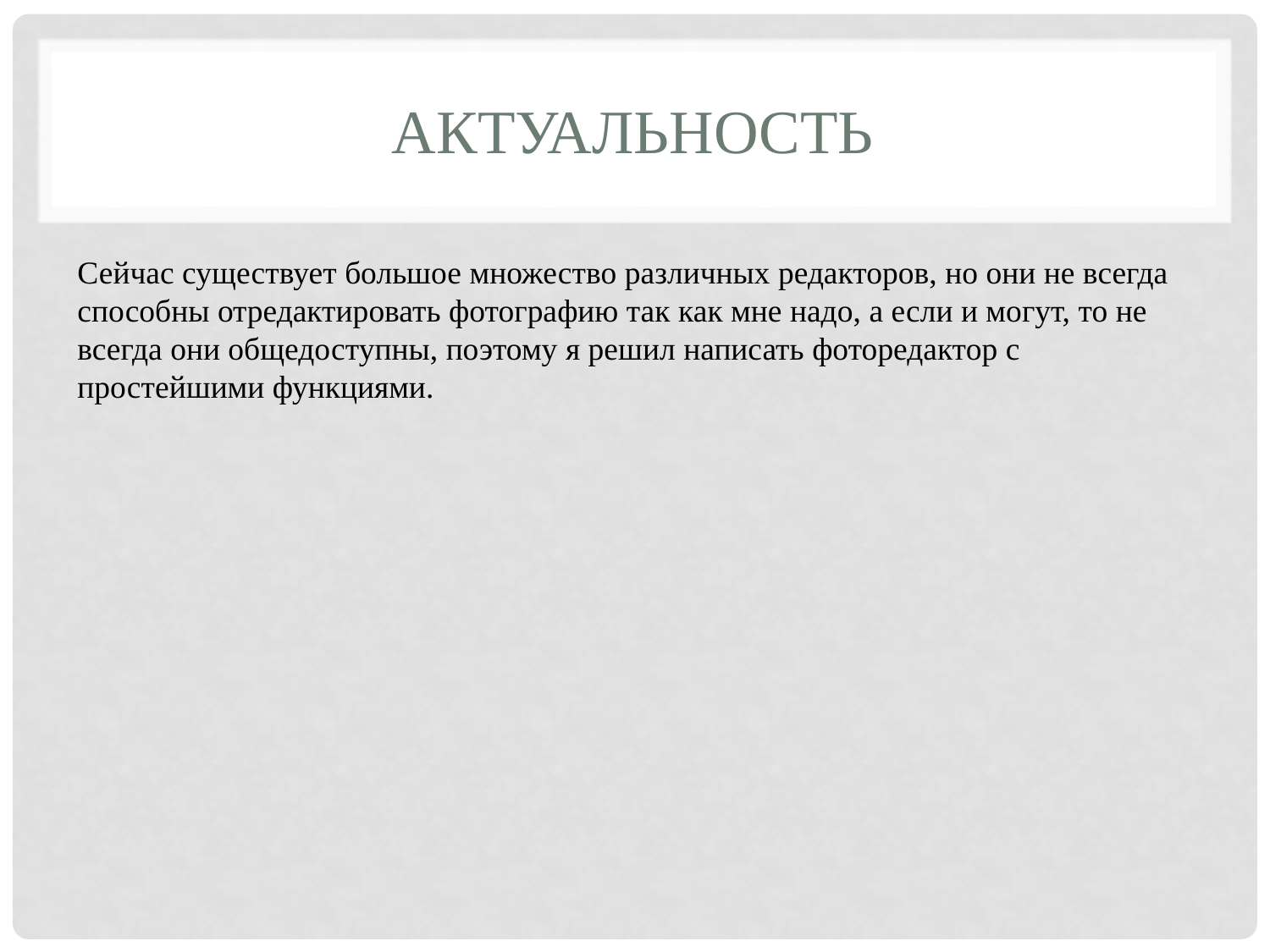

# Актуальность
Сейчас существует большое множество различных редакторов, но они не всегда способны отредактировать фотографию так как мне надо, а если и могут, то не всегда они общедоступны, поэтому я решил написать фоторедактор с простейшими функциями.